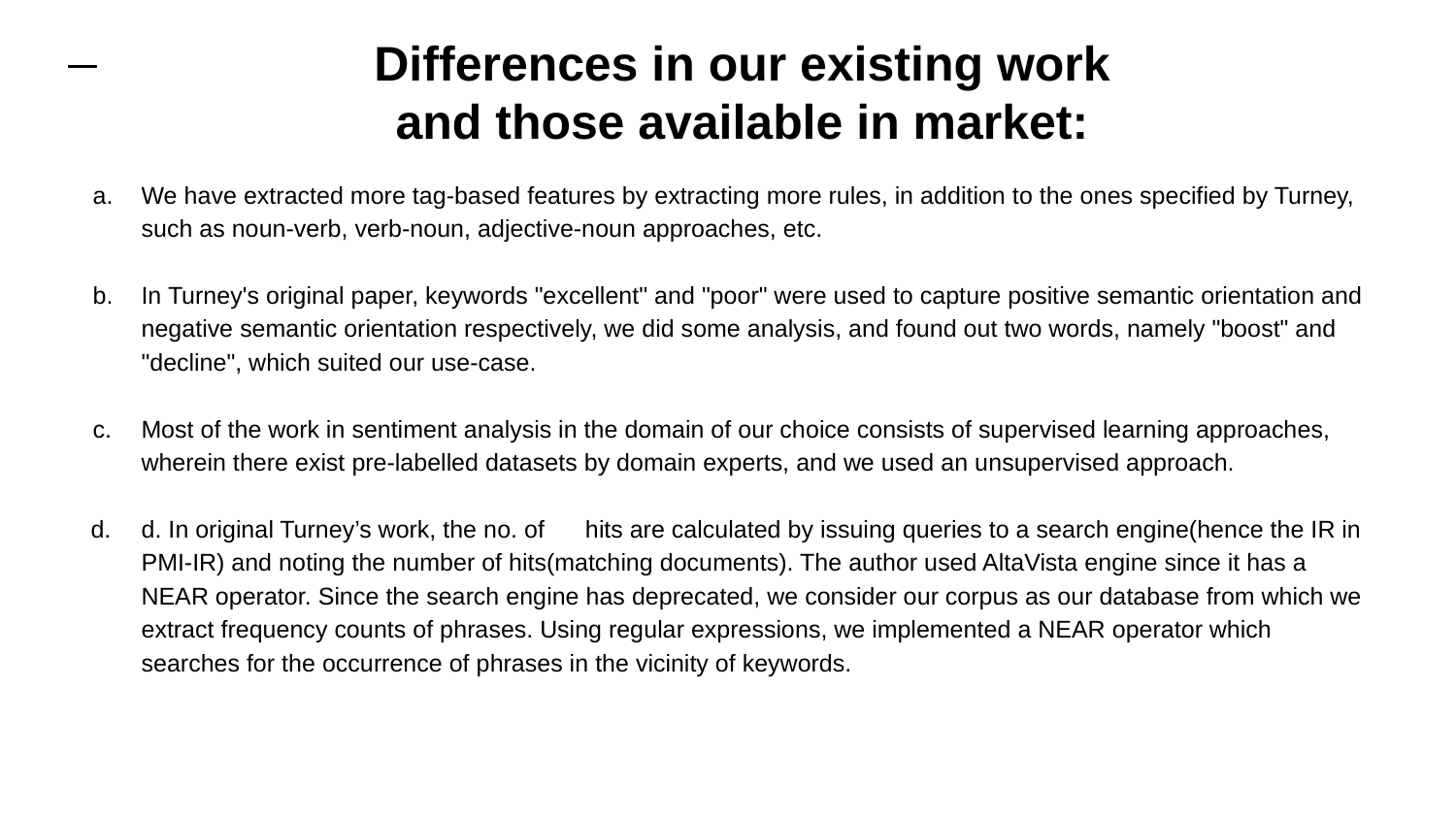

# Differences in our existing work and those available in market:

We have extracted more tag-based features by extracting more rules, in addition to the ones specified by Turney, such as noun-verb, verb-noun, adjective-noun approaches, etc.

In Turney's original paper, keywords "excellent" and "poor" were used to capture positive semantic orientation and negative semantic orientation respectively, we did some analysis, and found out two words, namely "boost" and "decline", which suited our use-case.

Most of the work in sentiment analysis in the domain of our choice consists of supervised learning approaches, wherein there exist pre-labelled datasets by domain experts, and we used an unsupervised approach.

d. In original Turney’s work, the no. of      hits are calculated by issuing queries to a search engine(hence the IR in PMI-IR) and noting the number of hits(matching documents). The author used AltaVista engine since it has a NEAR operator. Since the search engine has deprecated, we consider our corpus as our database from which we extract frequency counts of phrases. Using regular expressions, we implemented a NEAR operator which searches for the occurrence of phrases in the vicinity of keywords.